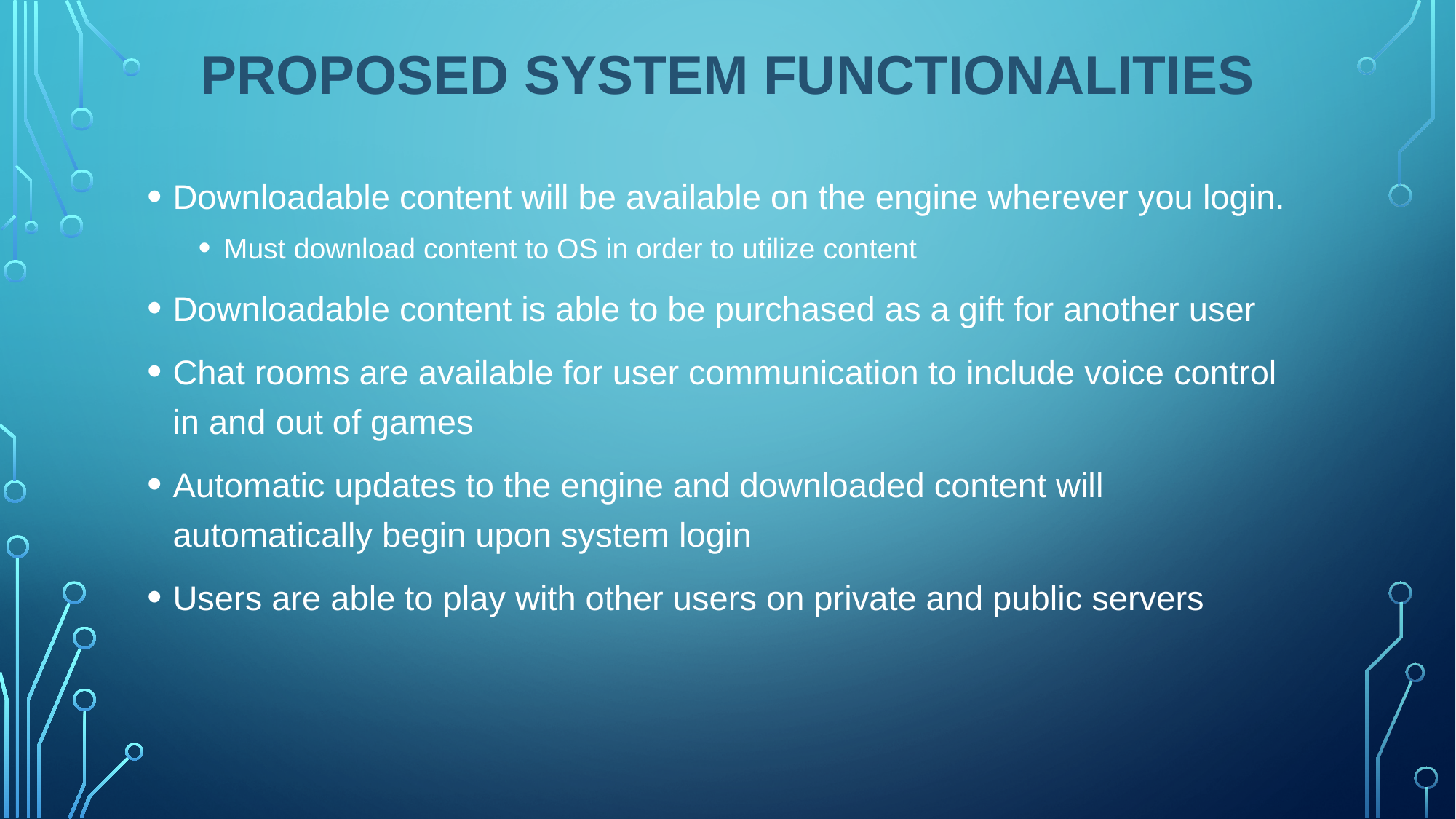

Proposed System Functionalities
Downloadable content will be available on the engine wherever you login.
Must download content to OS in order to utilize content
Downloadable content is able to be purchased as a gift for another user
Chat rooms are available for user communication to include voice control in and out of games
Automatic updates to the engine and downloaded content will automatically begin upon system login
Users are able to play with other users on private and public servers